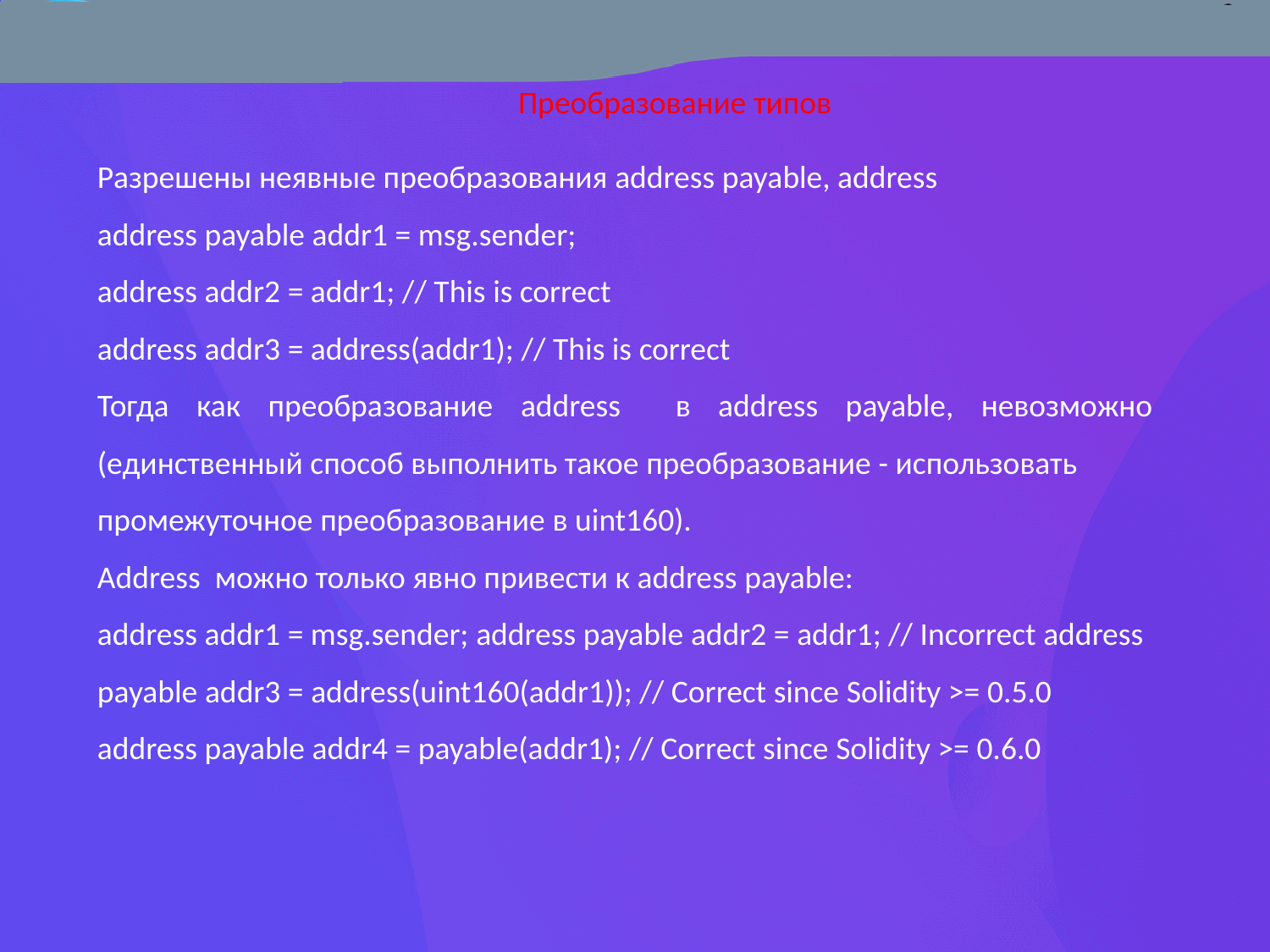

Преобразование типов
Разрешены неявные преобразования address payable, address
address payable addr1 = msg.sender;
address addr2 = addr1; // This is correct
address addr3 = address(addr1); // This is correct
Тогда как преобразование address  в address payable, невозможно (единственный способ выполнить такое преобразование - использовать
промежуточное преобразование в uint160).
Address  можно только явно привести к address payable:
address addr1 = msg.sender; address payable addr2 = addr1; // Incorrect address payable addr3 = address(uint160(addr1)); // Correct since Solidity >= 0.5.0 address payable addr4 = payable(addr1); // Correct since Solidity >= 0.6.0